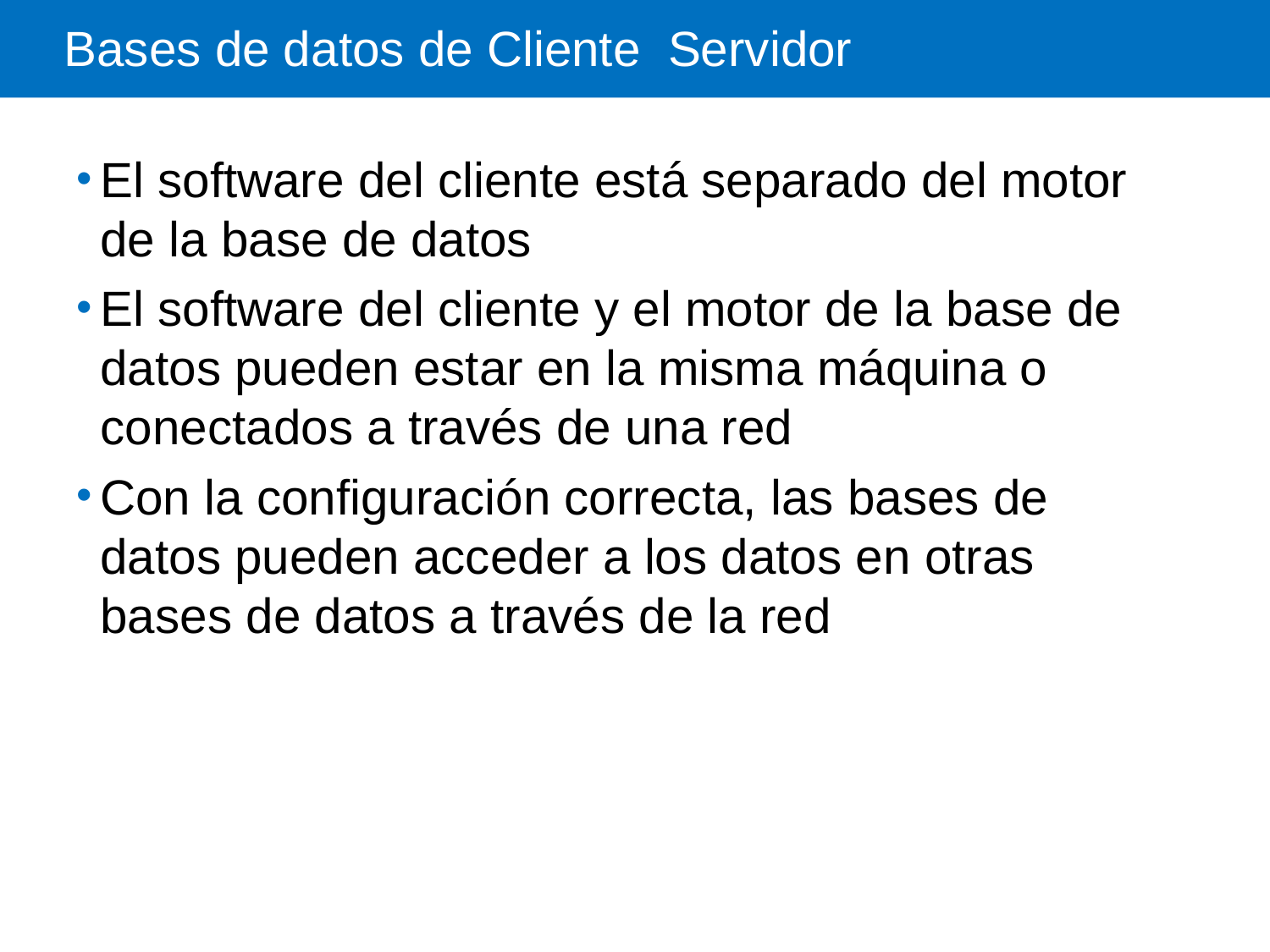

# Bases de datos de Cliente  Servidor
El software del cliente está separado del motor de la base de datos
El software del cliente y el motor de la base de datos pueden estar en la misma máquina o conectados a través de una red
Con la configuración correcta, las bases de datos pueden acceder a los datos en otras bases de datos a través de la red